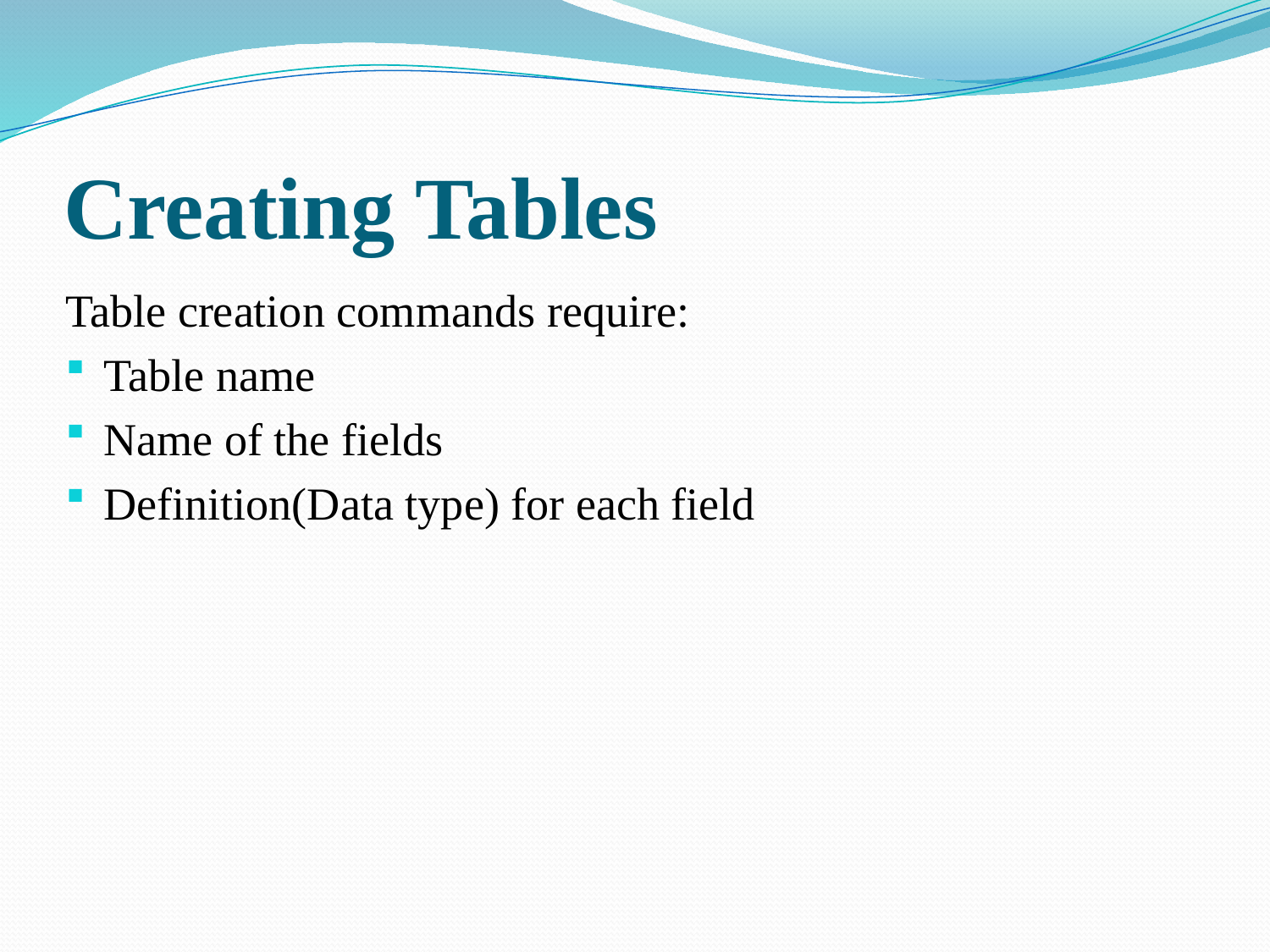

# Creating Tables
Table creation commands require:
Table name
Name of the fields
Definition(Data type) for each field